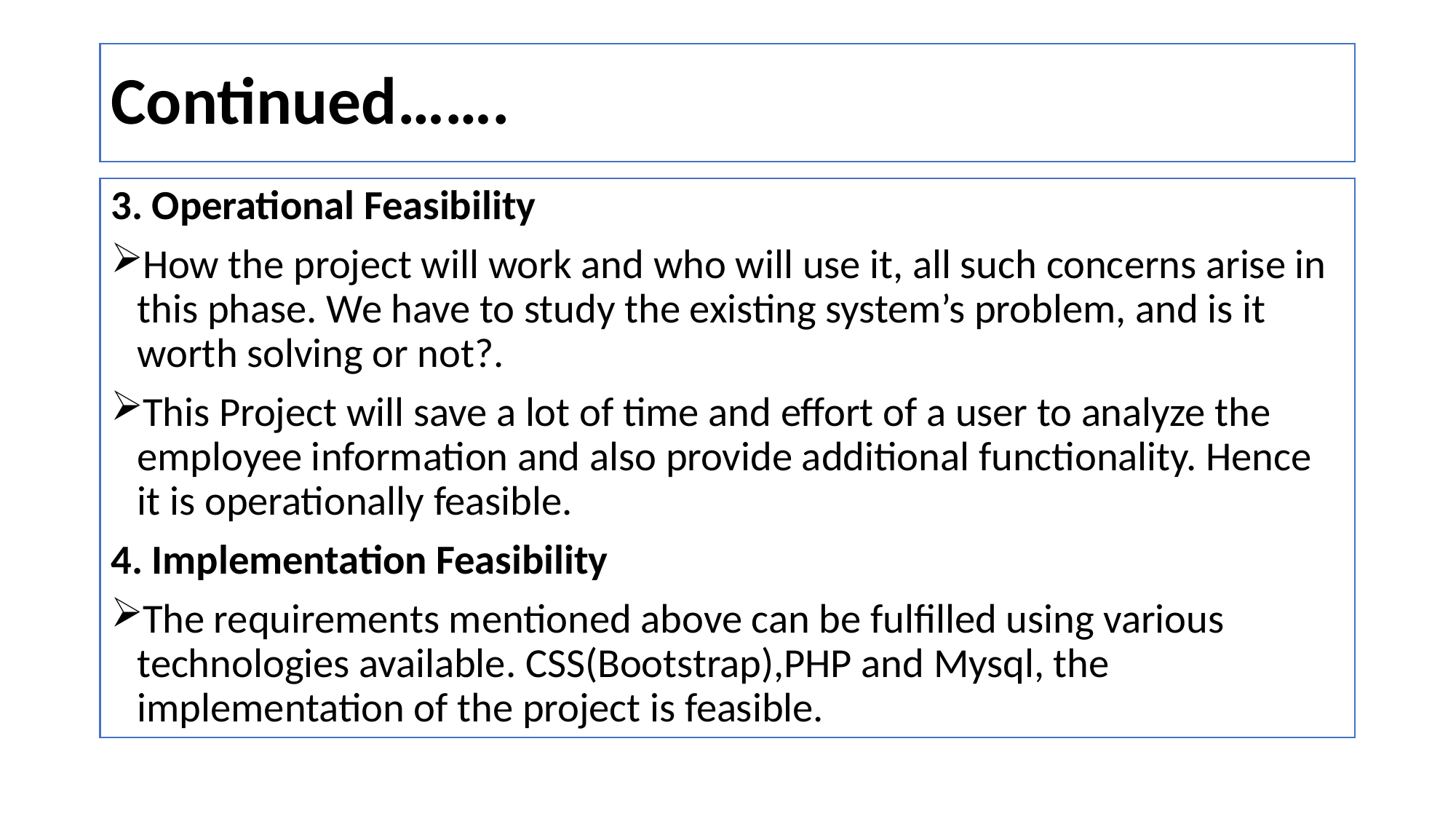

# Continued…….
3. Operational Feasibility
How the project will work and who will use it, all such concerns arise in this phase. We have to study the existing system’s problem, and is it worth solving or not?.
This Project will save a lot of time and effort of a user to analyze the employee information and also provide additional functionality. Hence it is operationally feasible.
4. Implementation Feasibility
The requirements mentioned above can be fulfilled using various technologies available. CSS(Bootstrap),PHP and Mysql, the implementation of the project is feasible.